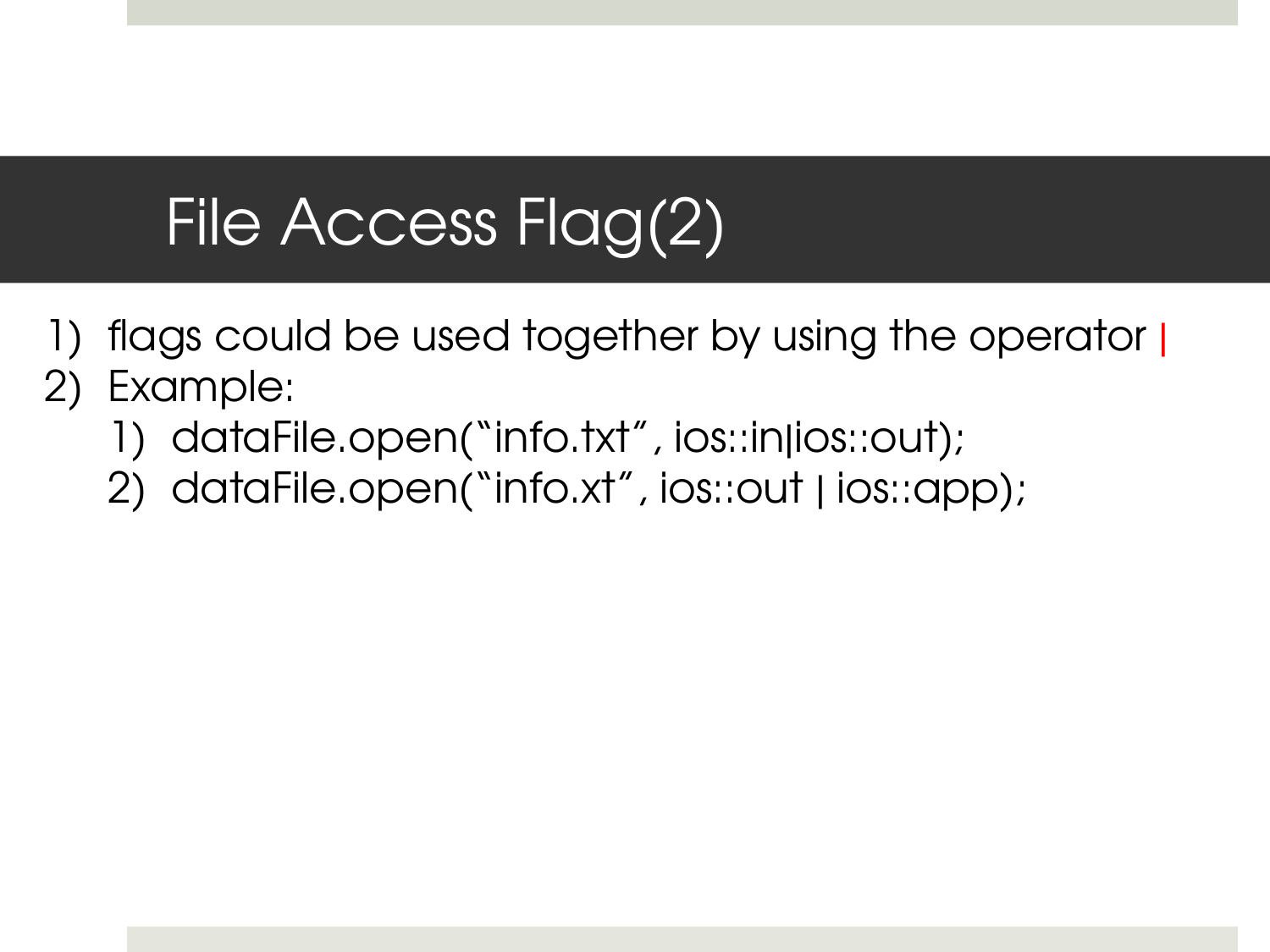

# File Access Flag(2)
flags could be used together by using the operator |
Example:
dataFile.open(“info.txt”, ios::in|ios::out);
dataFile.open(“info.xt”, ios::out | ios::app);